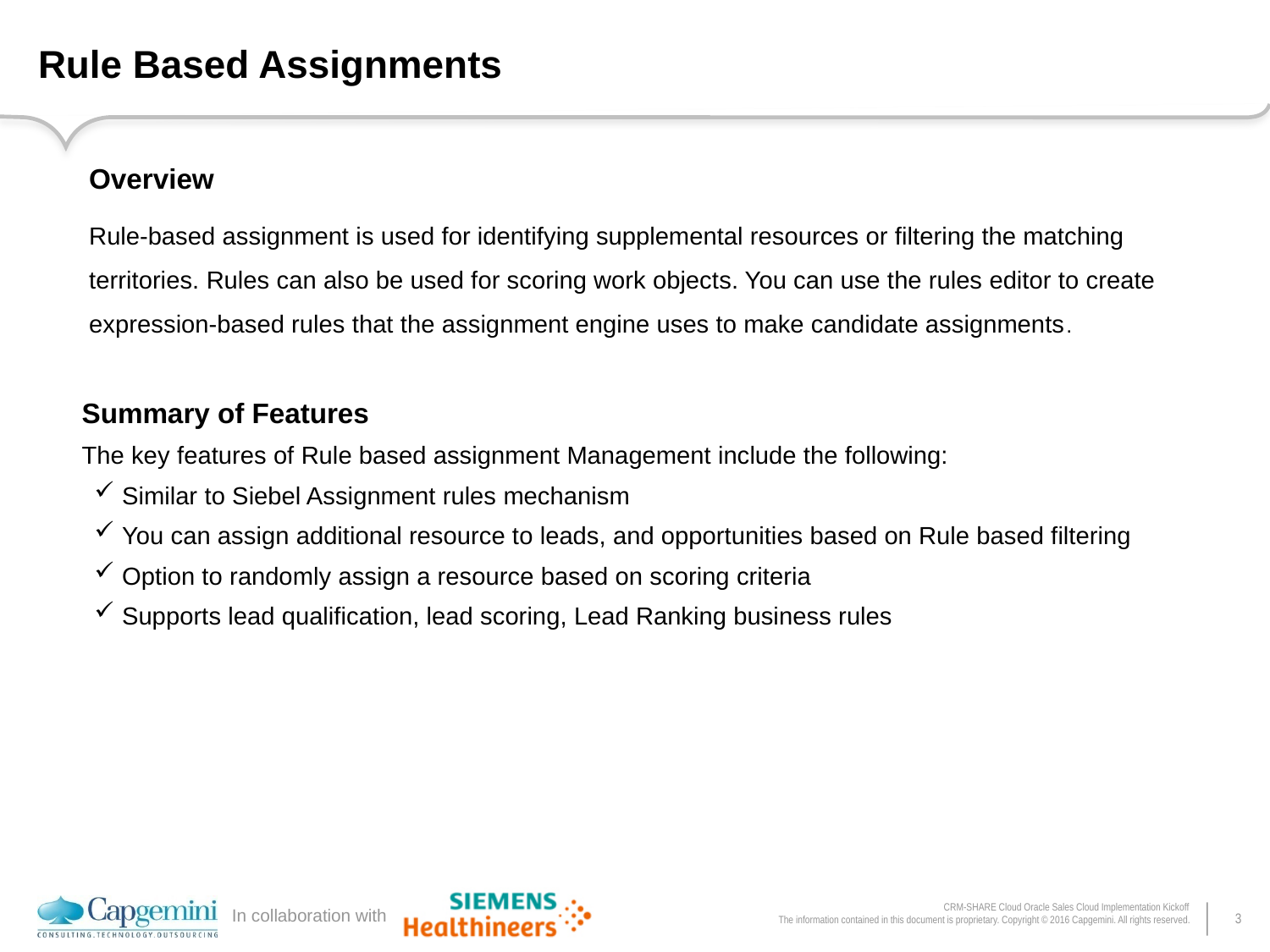

# Rule Based Assignments
Overview
Rule-based assignment is used for identifying supplemental resources or filtering the matching territories. Rules can also be used for scoring work objects. You can use the rules editor to create expression-based rules that the assignment engine uses to make candidate assignments.

Summary of Features
The key features of Rule based assignment Management include the following:
 Similar to Siebel Assignment rules mechanism
 You can assign additional resource to leads, and opportunities based on Rule based filtering
 Option to randomly assign a resource based on scoring criteria
 Supports lead qualification, lead scoring, Lead Ranking business rules